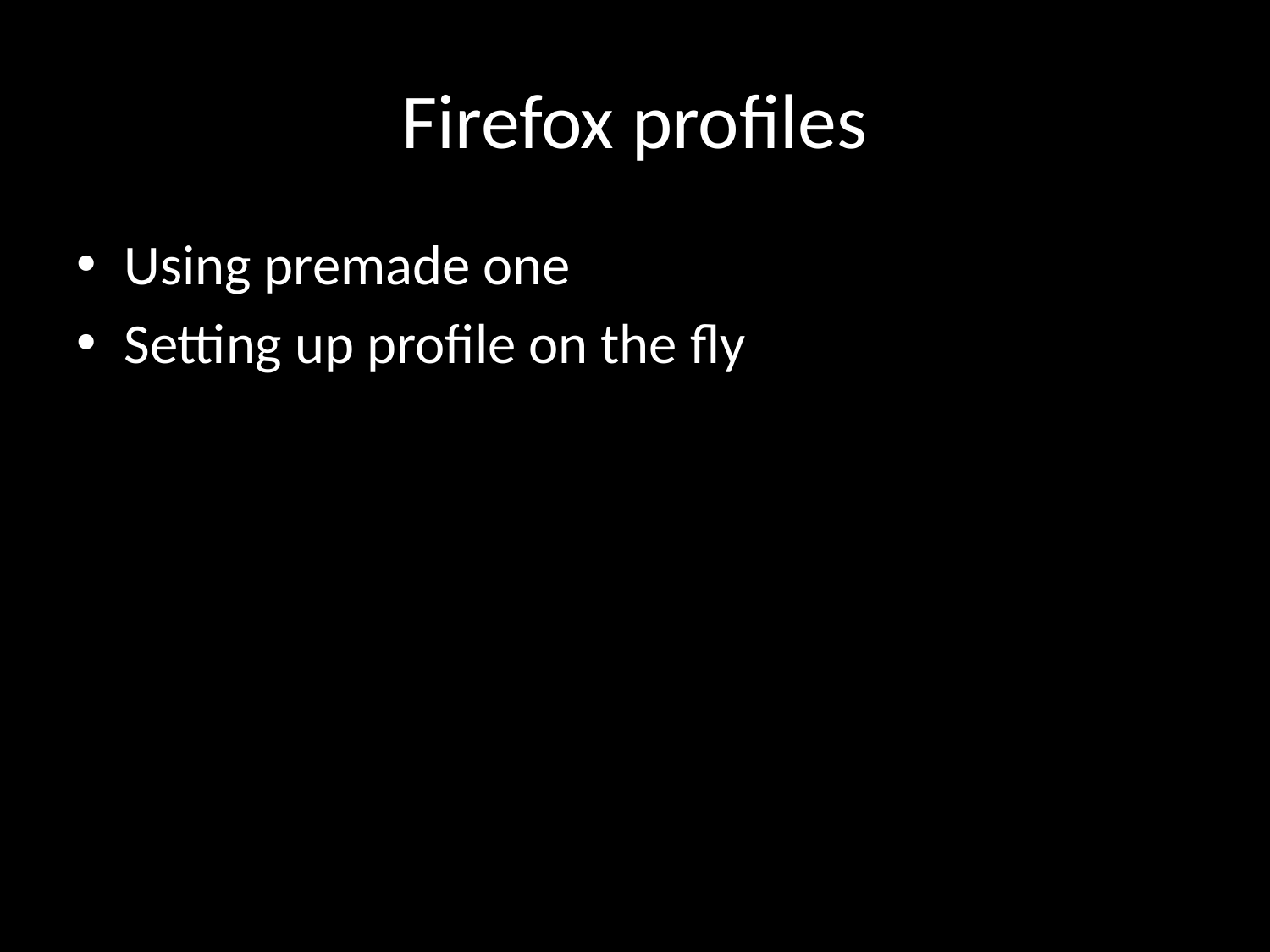

# Firefox profiles
Using premade one
Setting up profile on the fly